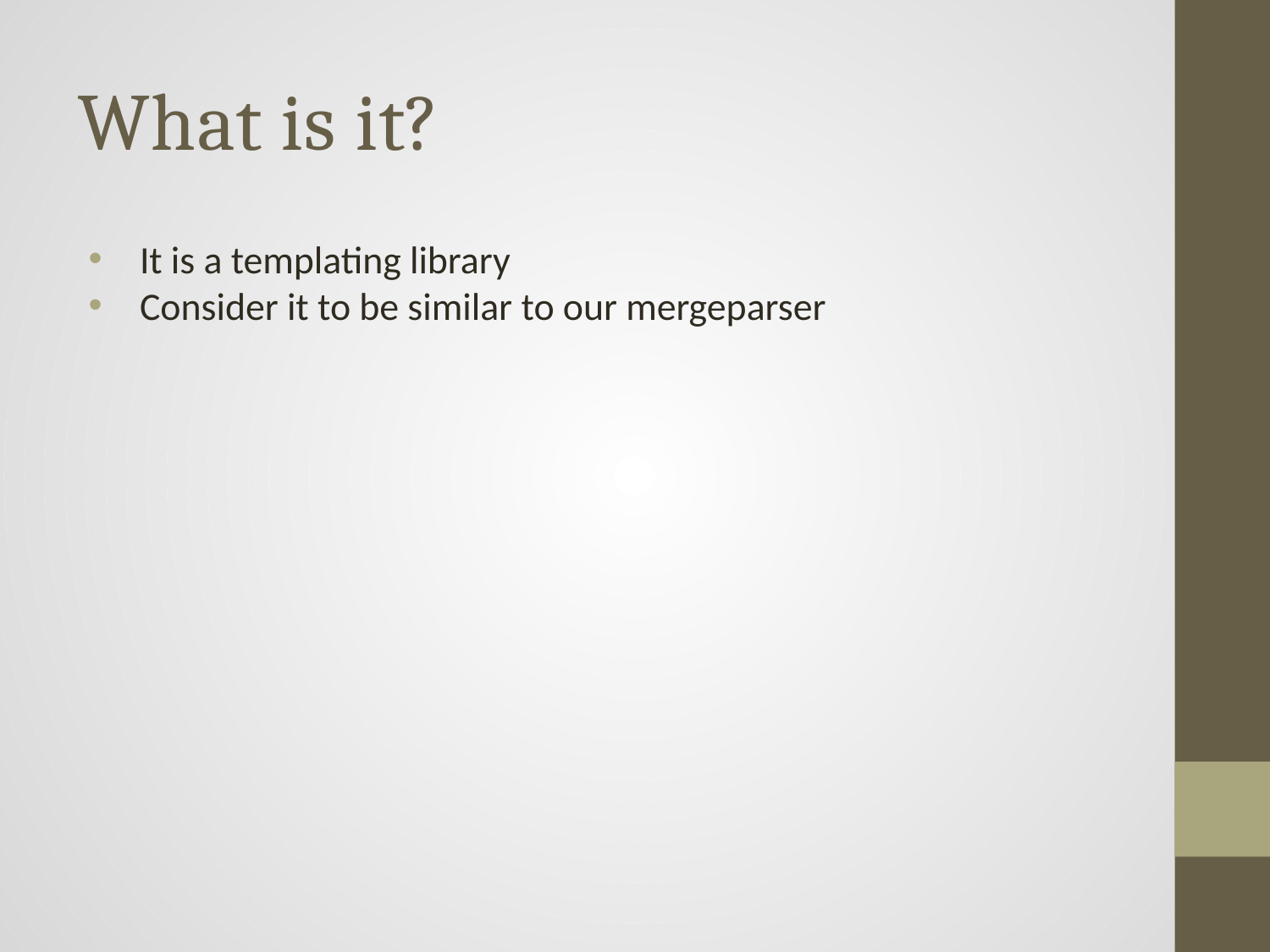

# What is it?
It is a templating library
Consider it to be similar to our mergeparser